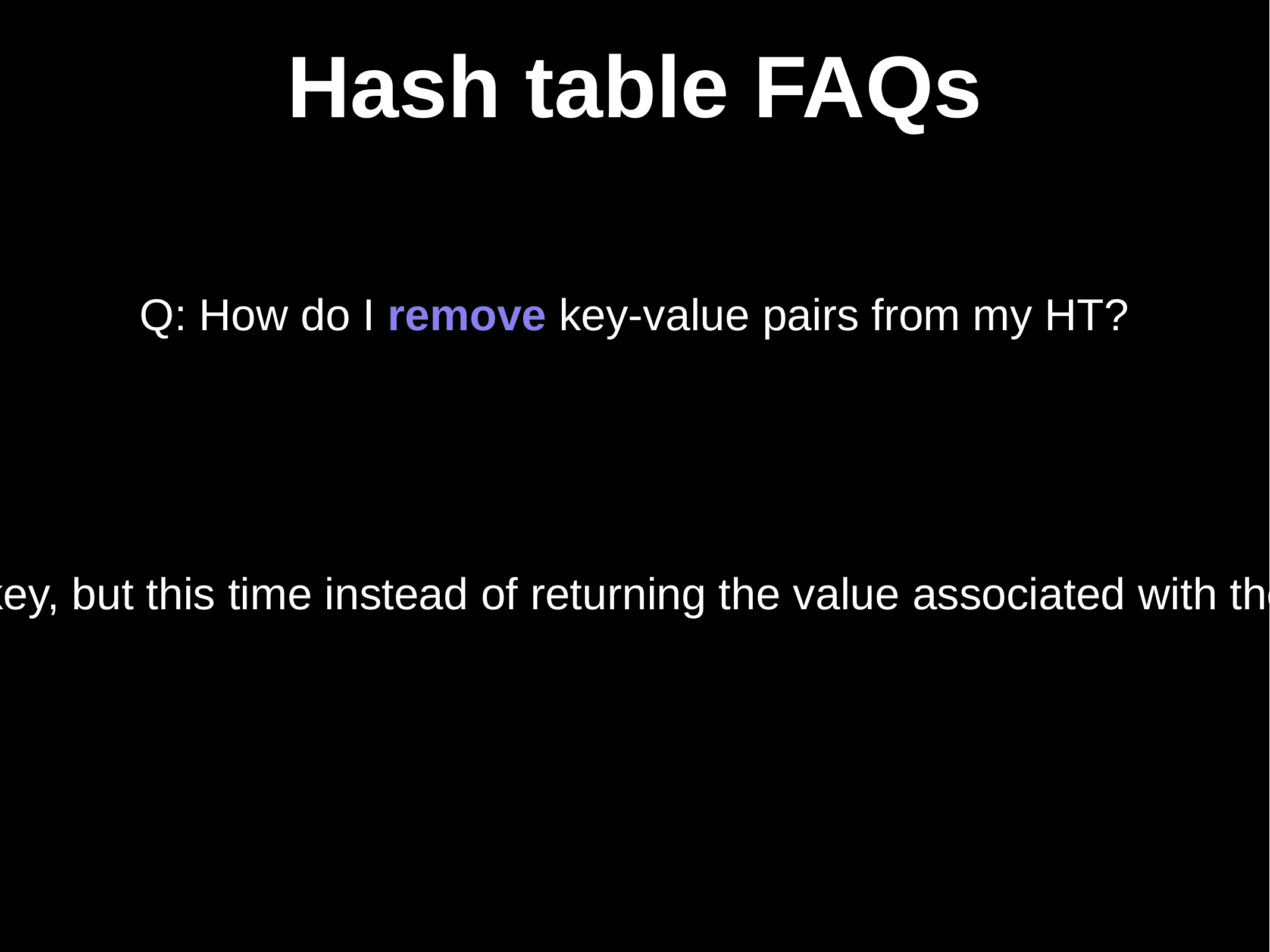

# Hash table FAQs
Q: How do I remove key-value pairs from my HT?
A: Apply the same procedure as doing a lookup for a key, but this time instead of returning the value associated with the key remove the node in the linked list data structure.